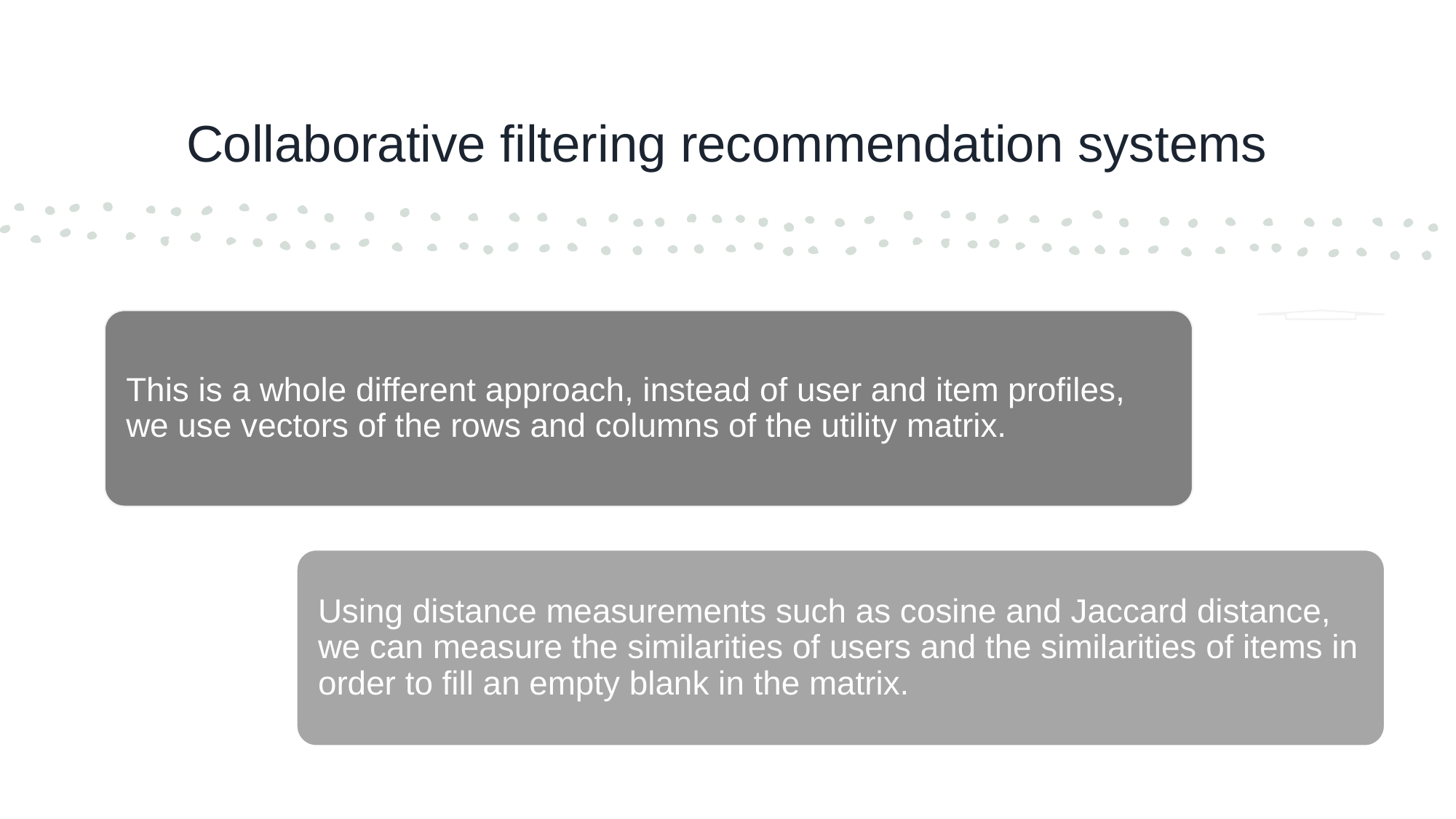

# Collaborative filtering recommendation systems

This is a whole different approach, instead of user and item profiles, we use vectors of the rows and columns of the utility matrix.
Using distance measurements such as cosine and Jaccard distance, we can measure the similarities of users and the similarities of items in order to fill an empty blank in the matrix.